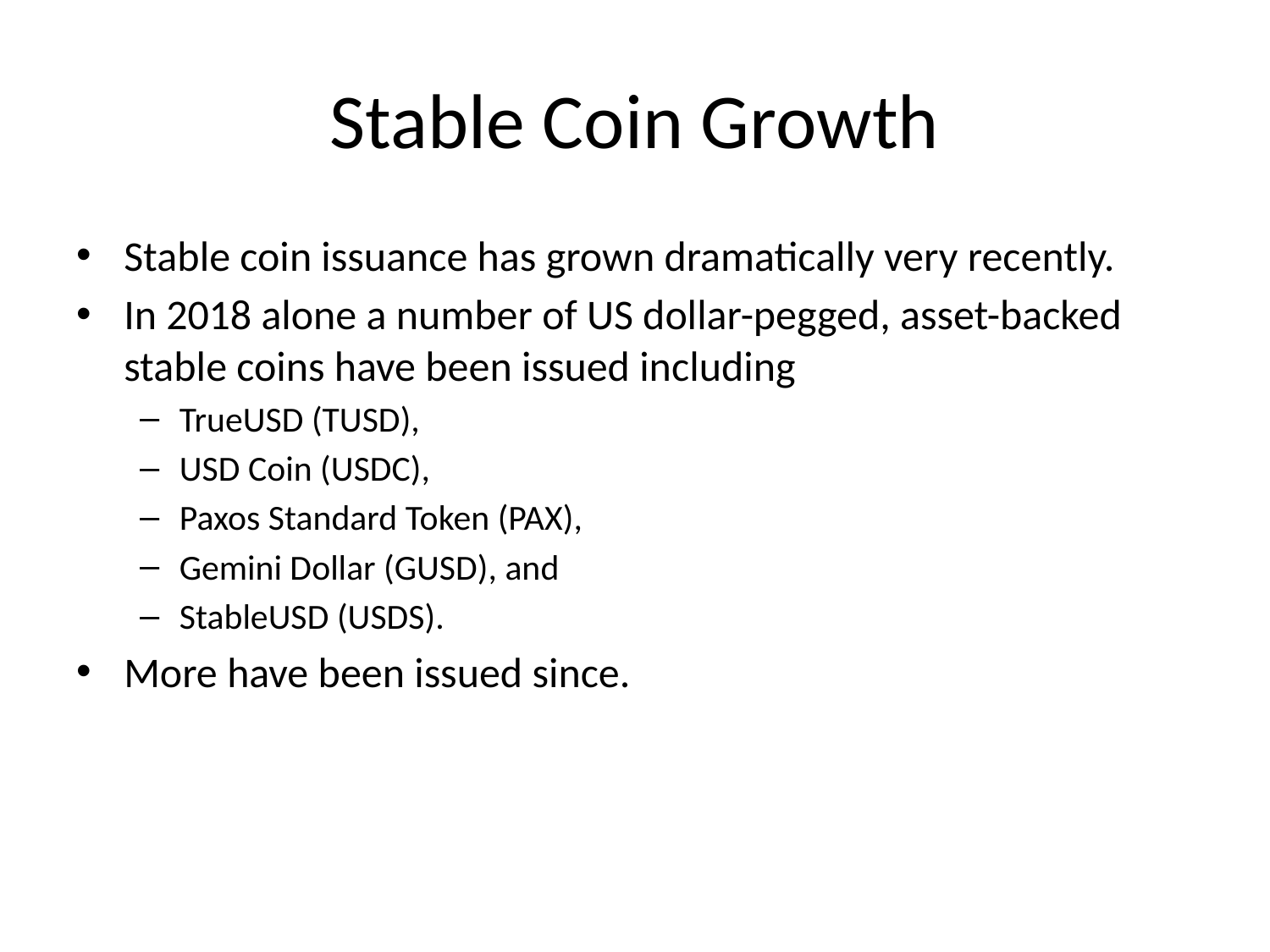

# Stable Coin Growth
Stable coin issuance has grown dramatically very recently.
In 2018 alone a number of US dollar-pegged, asset-backed stable coins have been issued including
TrueUSD (TUSD),
USD Coin (USDC),
Paxos Standard Token (PAX),
Gemini Dollar (GUSD), and
StableUSD (USDS).
More have been issued since.